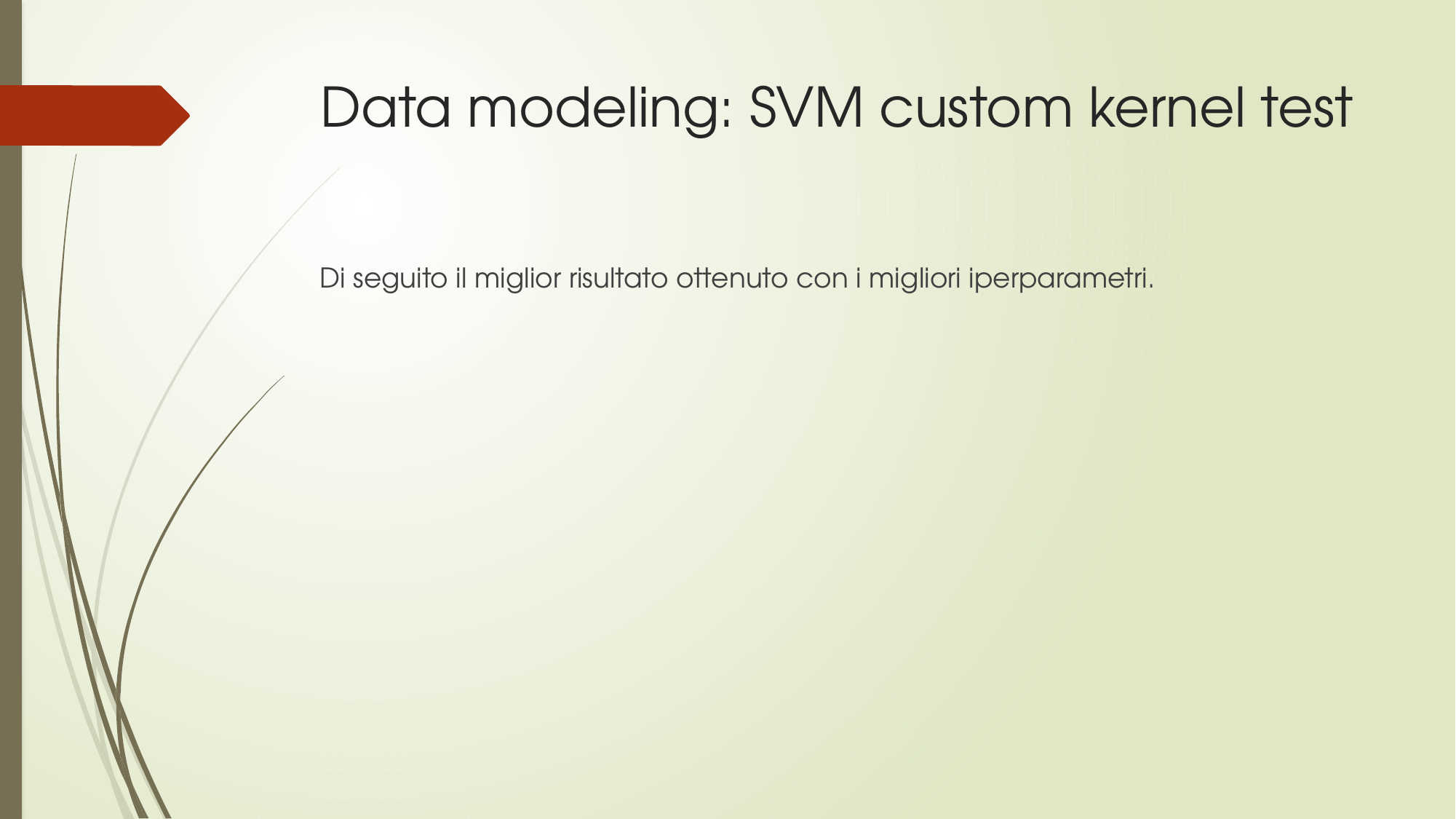

# Data modeling: SVM custom kernel test
Di seguito il miglior risultato ottenuto con i migliori iperparametri.